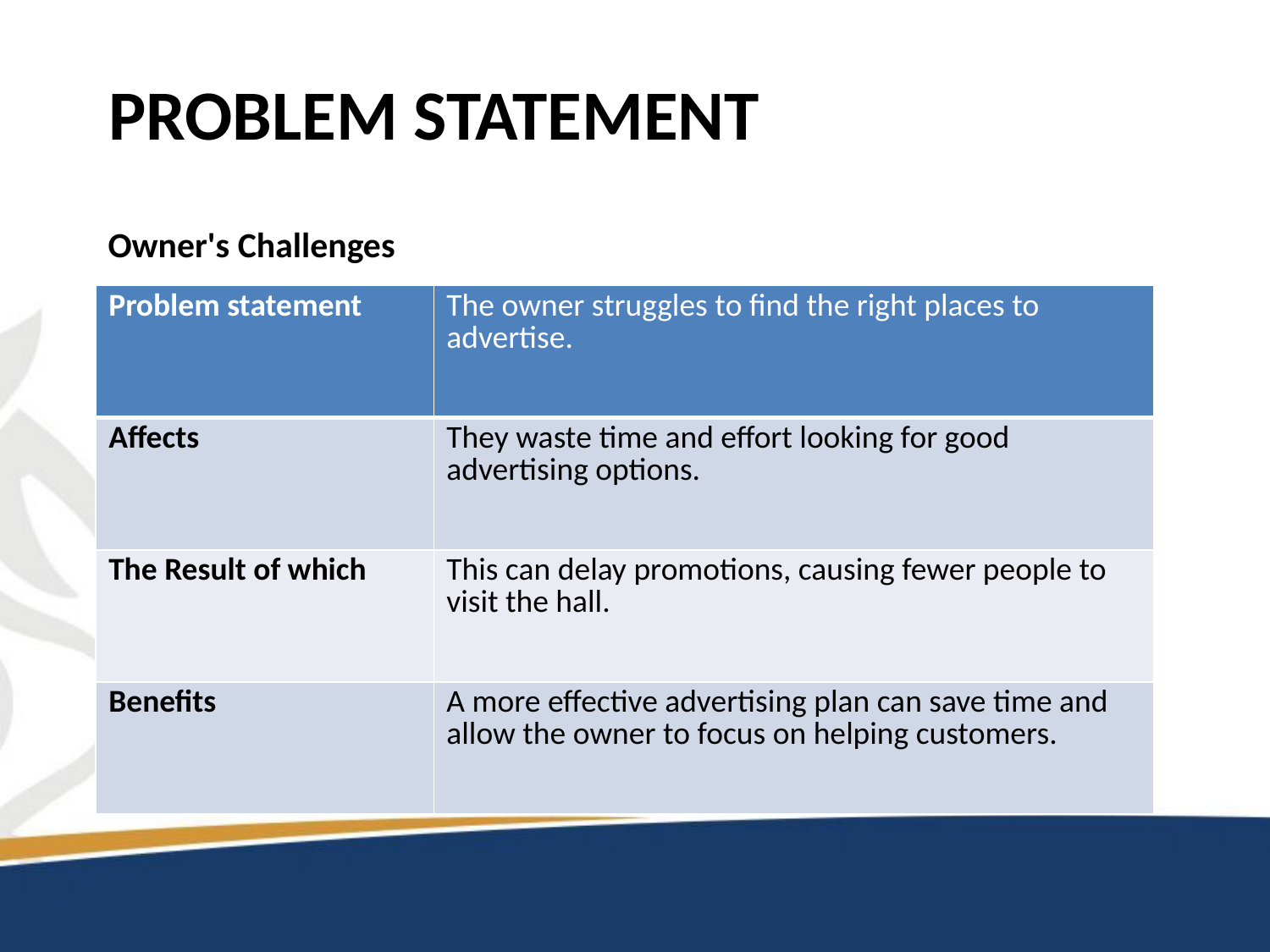

# Problem Statement
Owner's Challenges

| Problem statement | The owner struggles to find the right places to advertise. |
| --- | --- |
| Affects | They waste time and effort looking for good advertising options. |
| The Result of which | This can delay promotions, causing fewer people to visit the hall. |
| Benefits | A more effective advertising plan can save time and allow the owner to focus on helping customers. |